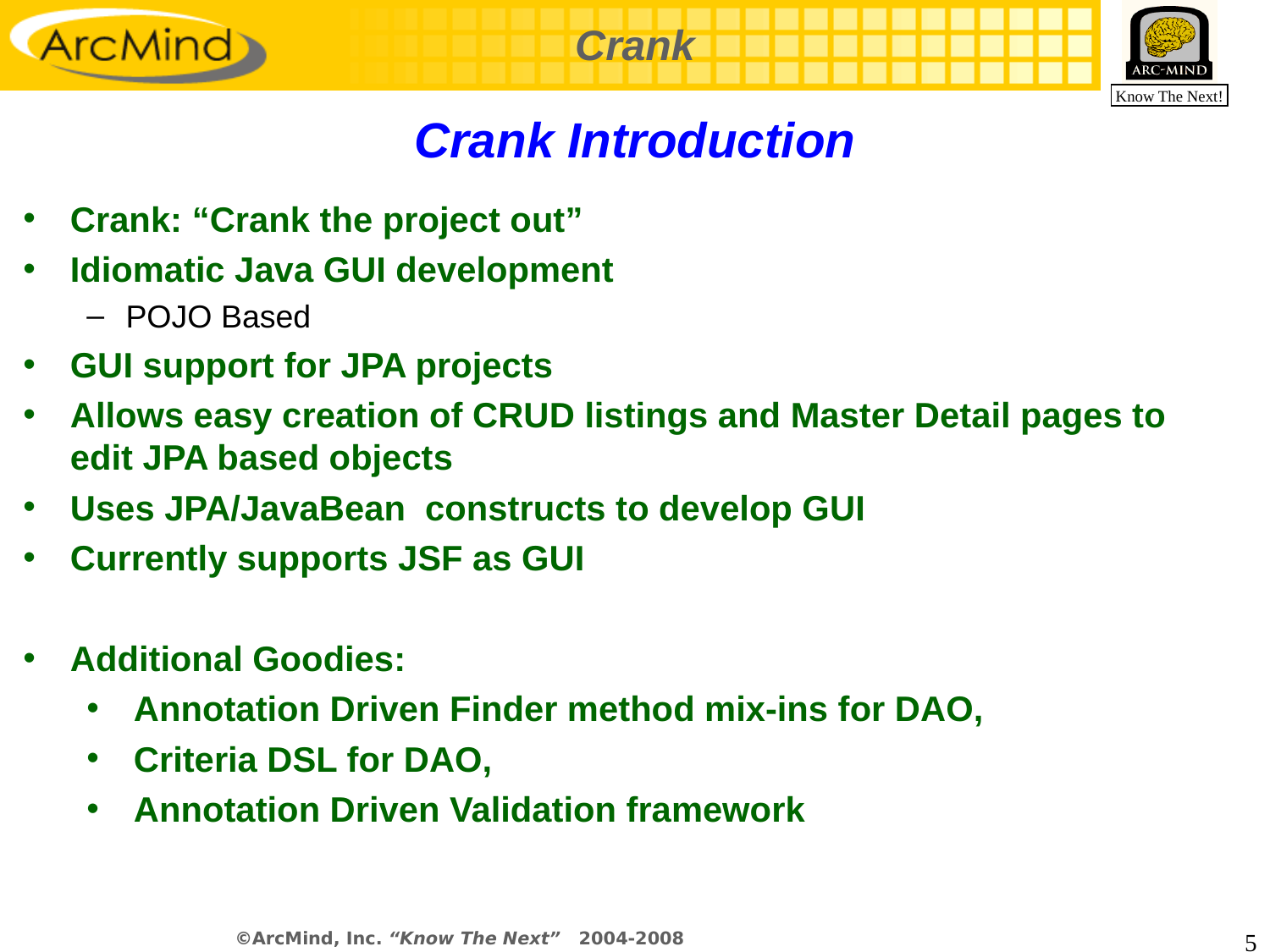

Crank Introduction
Crank: “Crank the project out”
Idiomatic Java GUI development
POJO Based
GUI support for JPA projects
Allows easy creation of CRUD listings and Master Detail pages to edit JPA based objects
Uses JPA/JavaBean  constructs to develop GUI
Currently supports JSF as GUI

Additional Goodies:
Annotation Driven Finder method mix-ins for DAO,
Criteria DSL for DAO,
Annotation Driven Validation framework

©ArcMind, Inc. “Know The Next”   2004-2008
5